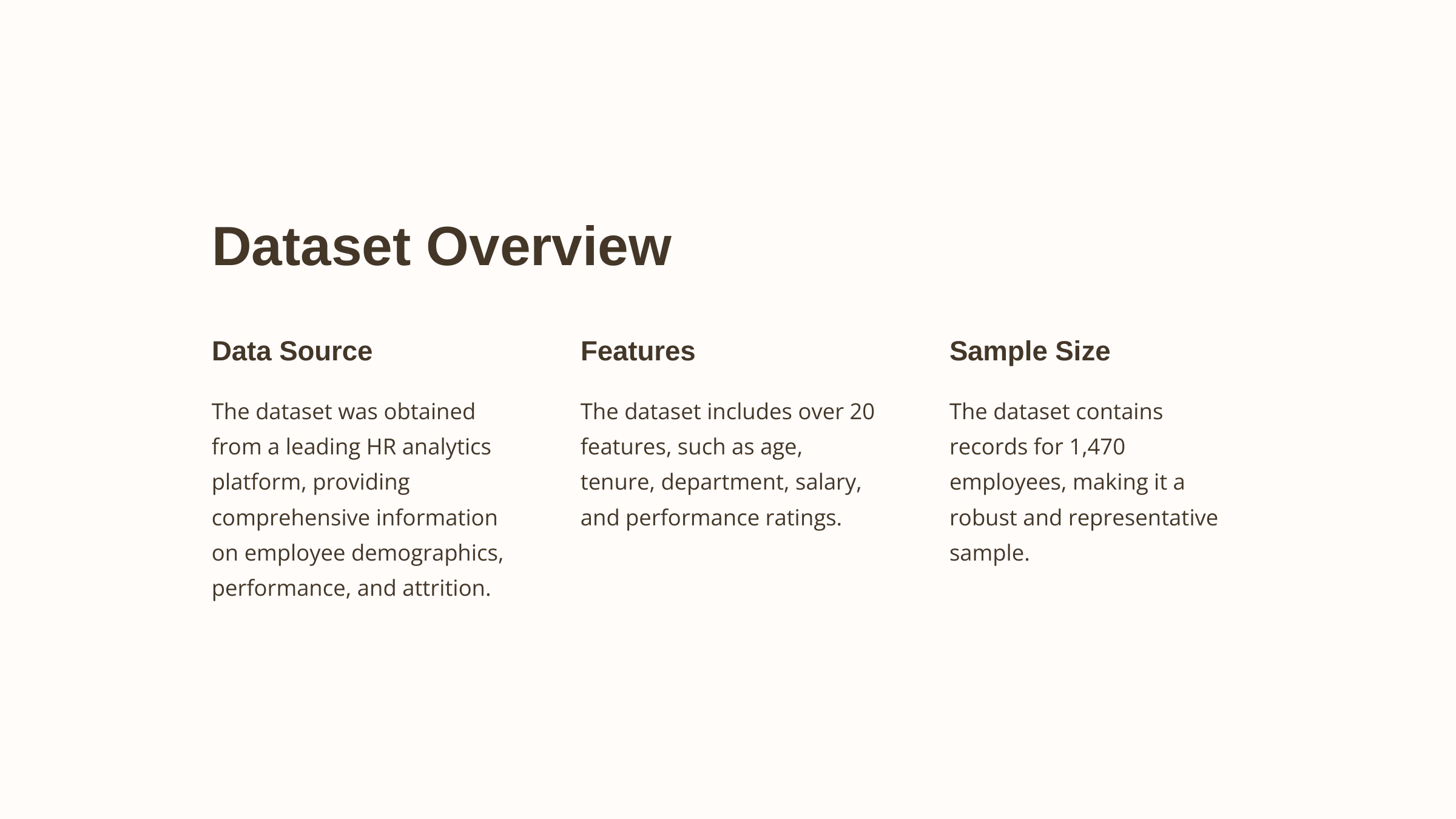

Dataset Overview
Data Source
Features
Sample Size
The dataset was obtained from a leading HR analytics platform, providing comprehensive information on employee demographics, performance, and attrition.
The dataset includes over 20 features, such as age, tenure, department, salary, and performance ratings.
The dataset contains records for 1,470 employees, making it a robust and representative sample.